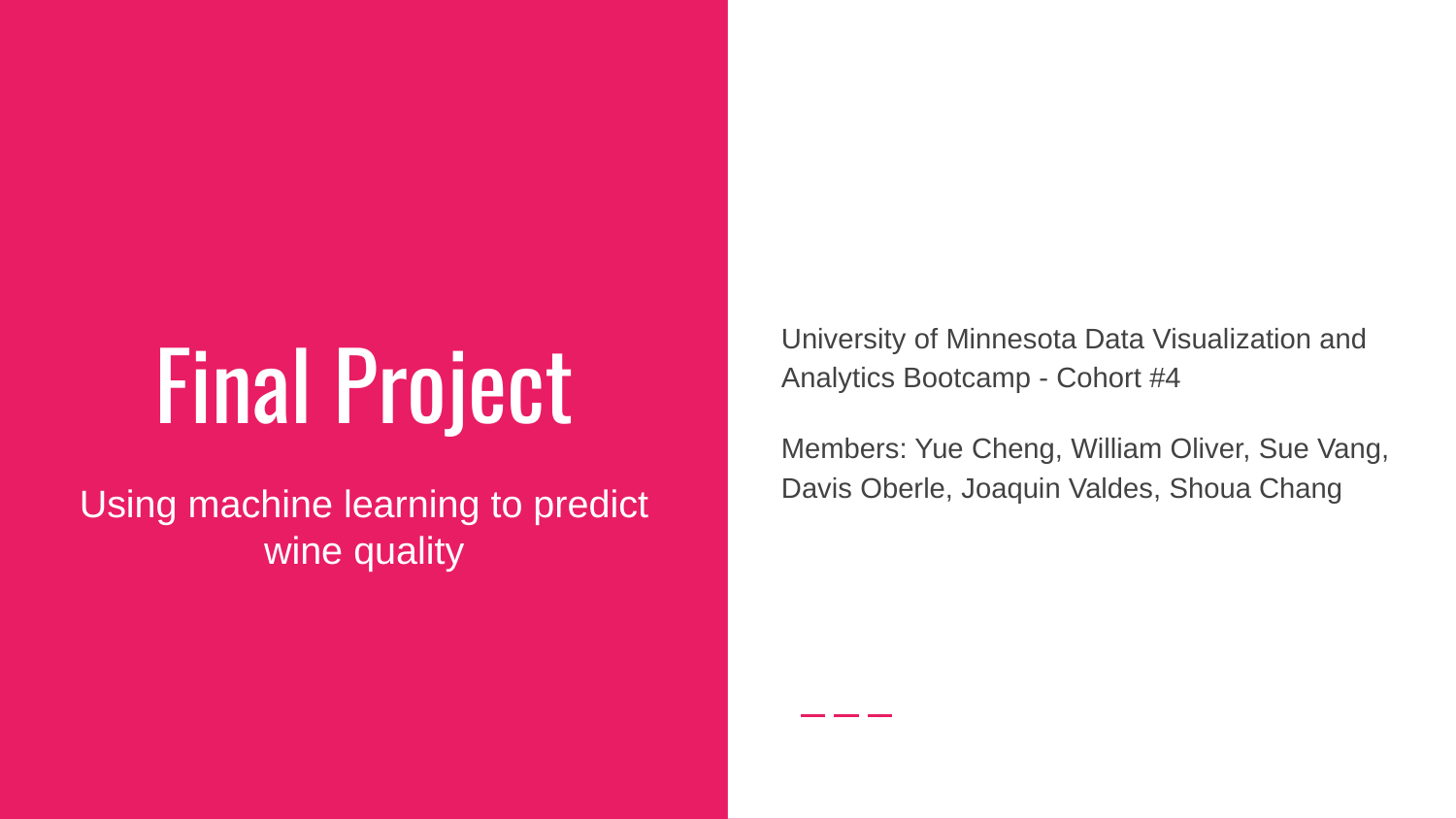

University of Minnesota Data Visualization and Analytics Bootcamp - Cohort #4
Members: Yue Cheng, William Oliver, Sue Vang, Davis Oberle, Joaquin Valdes, Shoua Chang
# Final Project
Using machine learning to predict wine quality